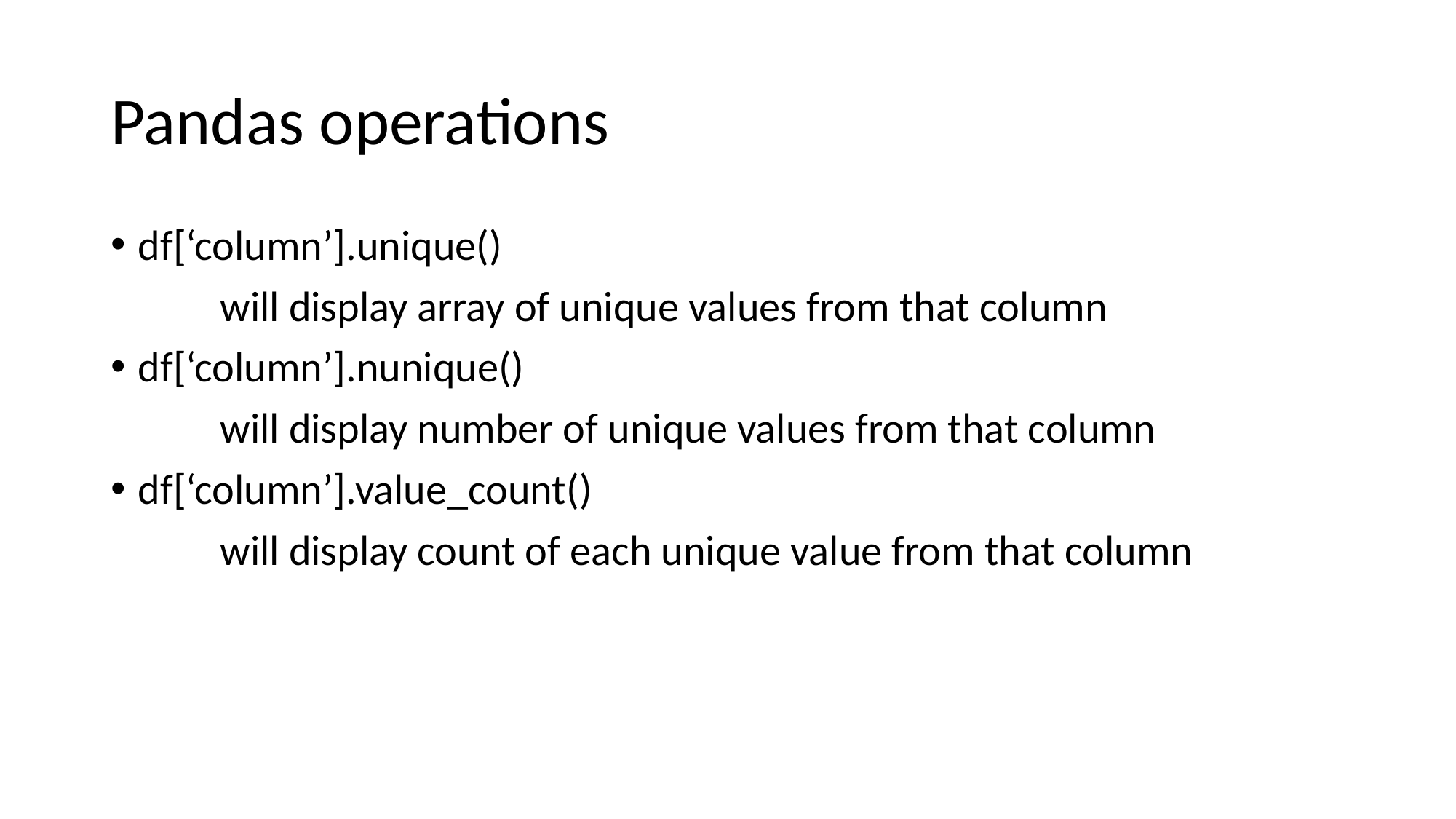

# Pandas operations
df[‘column’].unique()
	will display array of unique values from that column
df[‘column’].nunique()
	will display number of unique values from that column
df[‘column’].value_count()
	will display count of each unique value from that column